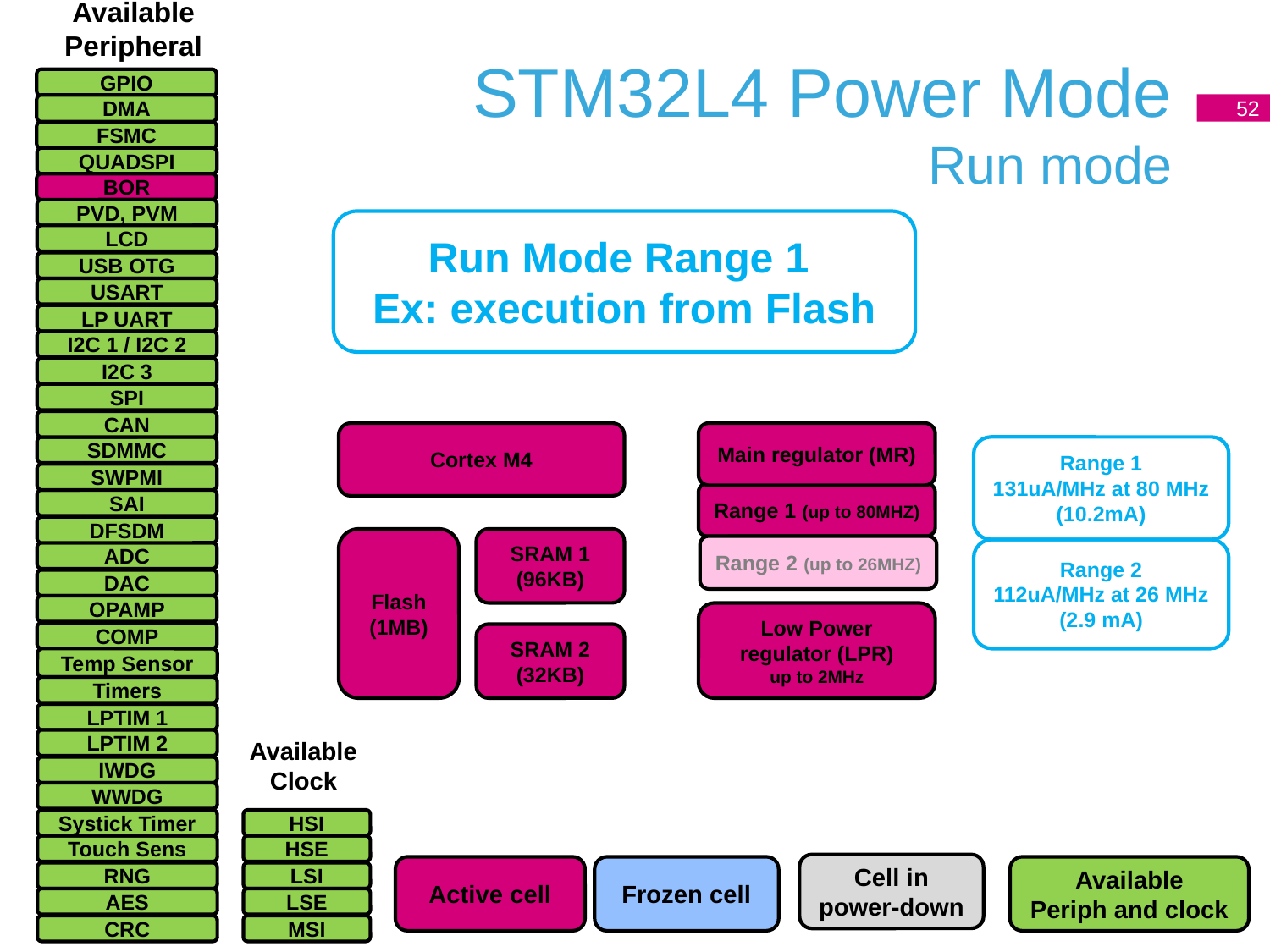

Available
Peripheral
FSMC
QUADSPI
PVD, PVM
LCD
USART
LP UART
I2C 1 / I2C 2
I2C 3
SPI
CAN
SWPMI
DFSDM
ADC
DAC
OPAMP
COMP
Temp Sensor
Timers
LPTIM 1
LPTIM 2
Available
Clock
IWDG
WWDG
Systick Timer
HSI
Touch Sens
HSE
RNG
LSI
AES
LSE
CRC
MSI
# STM32L4 Power Mode Run mode
GPIO
52
DMA
BOR
Run Mode Range 1
Ex: execution from Flash
USB OTG
Cortex M4
Main regulator (MR)
SDMMC
Range 1
131uA/MHz at 80 MHz
(10.2mA)
Range 1 (up to 80MHZ)
SAI
Flash
(1MB)
SRAM 1 (96KB)
Range 2 (up to 26MHZ)
Range 2
112uA/MHz at 26 MHz
(2.9 mA)
Low Power regulator (LPR)
up to 2MHz
SRAM 2 (32KB)
Cell in power-down
Active cell
Frozen cell
Available
Periph and clock